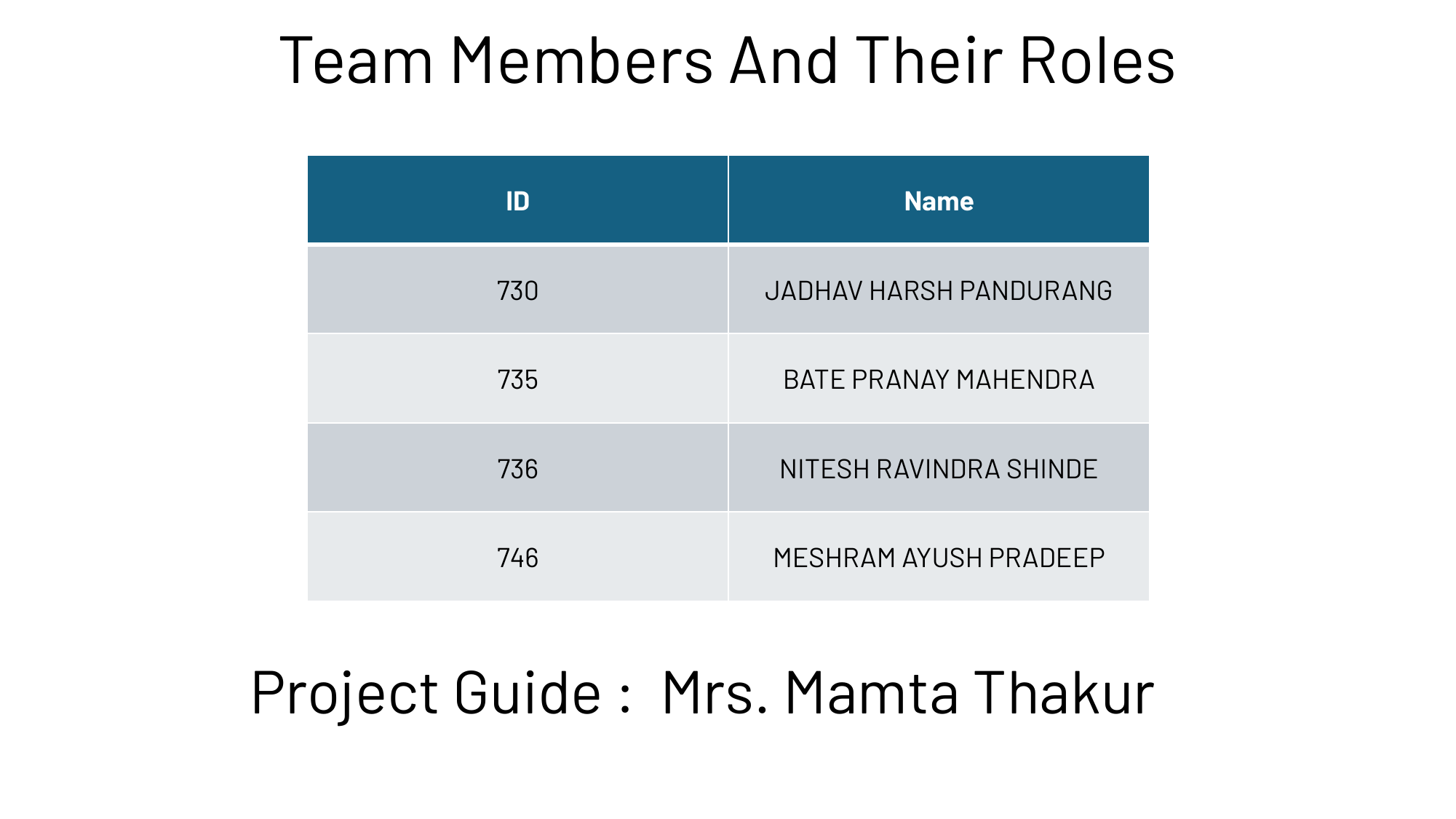

# Team Members And Their Roles
| ID | Name |
| --- | --- |
| 730 | JADHAV HARSH PANDURANG |
| 735 | BATE PRANAY MAHENDRA |
| 736 | NITESH RAVINDRA SHINDE |
| 746 | MESHRAM AYUSH PRADEEP |
Project Guide :  Mrs. Mamta Thakur